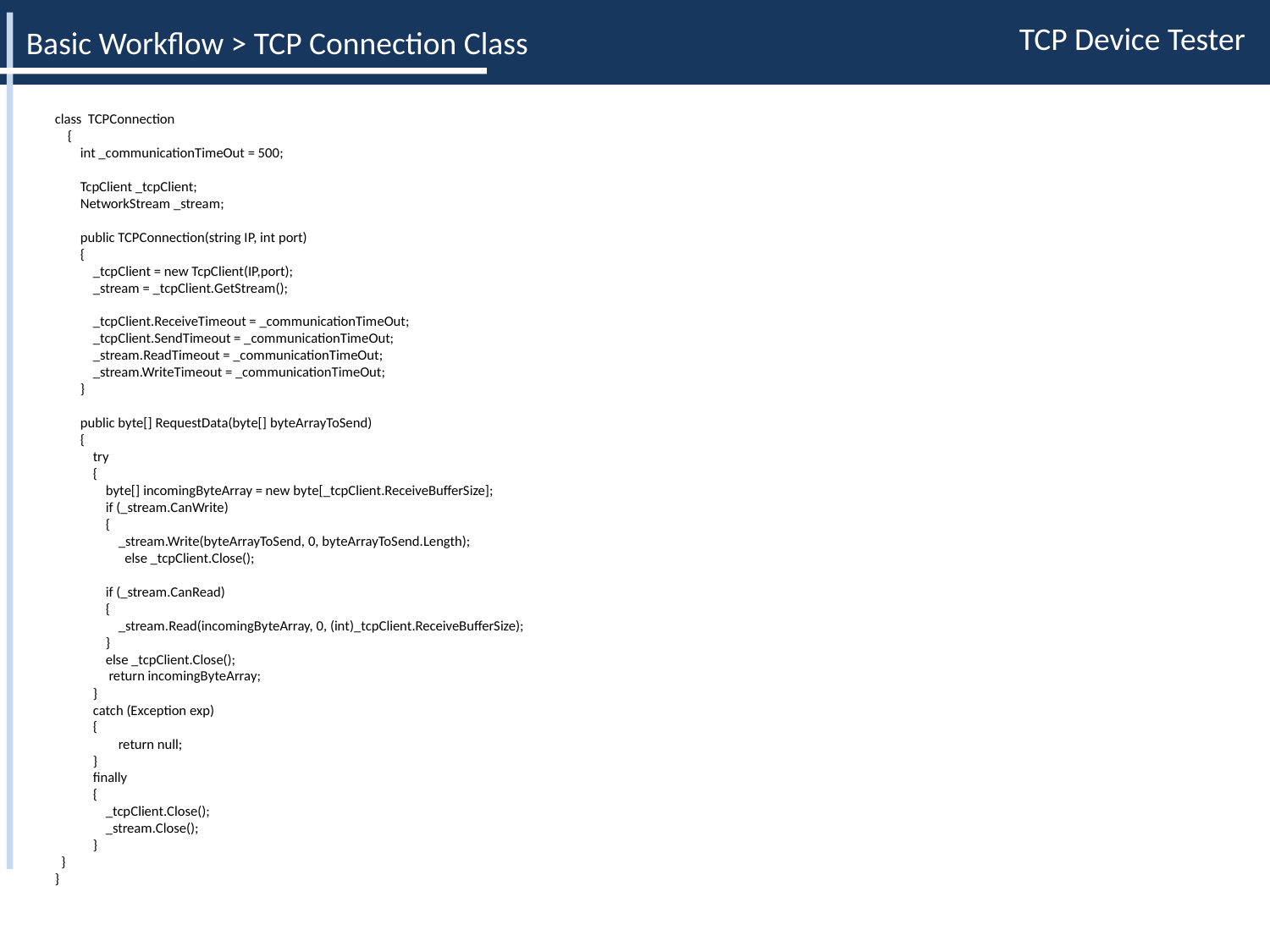

Basic Workflow > TCP Connection Class
class  TCPConnection
    {
        int _communicationTimeOut = 500;

        TcpClient _tcpClient;
        NetworkStream _stream;

        public TCPConnection(string IP, int port)
        {
            _tcpClient = new TcpClient(IP,port);
            _stream = _tcpClient.GetStream();

            _tcpClient.ReceiveTimeout = _communicationTimeOut;
            _tcpClient.SendTimeout = _communicationTimeOut;
            _stream.ReadTimeout = _communicationTimeOut;
            _stream.WriteTimeout = _communicationTimeOut;
        }

        public byte[] RequestData(byte[] byteArrayToSend)
        {
            try
            {
                byte[] incomingByteArray = new byte[_tcpClient.ReceiveBufferSize];
                if (_stream.CanWrite)
                {
                    _stream.Write(byteArrayToSend, 0, byteArrayToSend.Length);
                      else _tcpClient.Close();

                if (_stream.CanRead)
                {
                    _stream.Read(incomingByteArray, 0, (int)_tcpClient.ReceiveBufferSize);
                }
                else _tcpClient.Close();
                 return incomingByteArray;
            }
            catch (Exception exp)
            {
                    return null;
            }
            finally
            {
                _tcpClient.Close();
                _stream.Close();
            }
  }
}